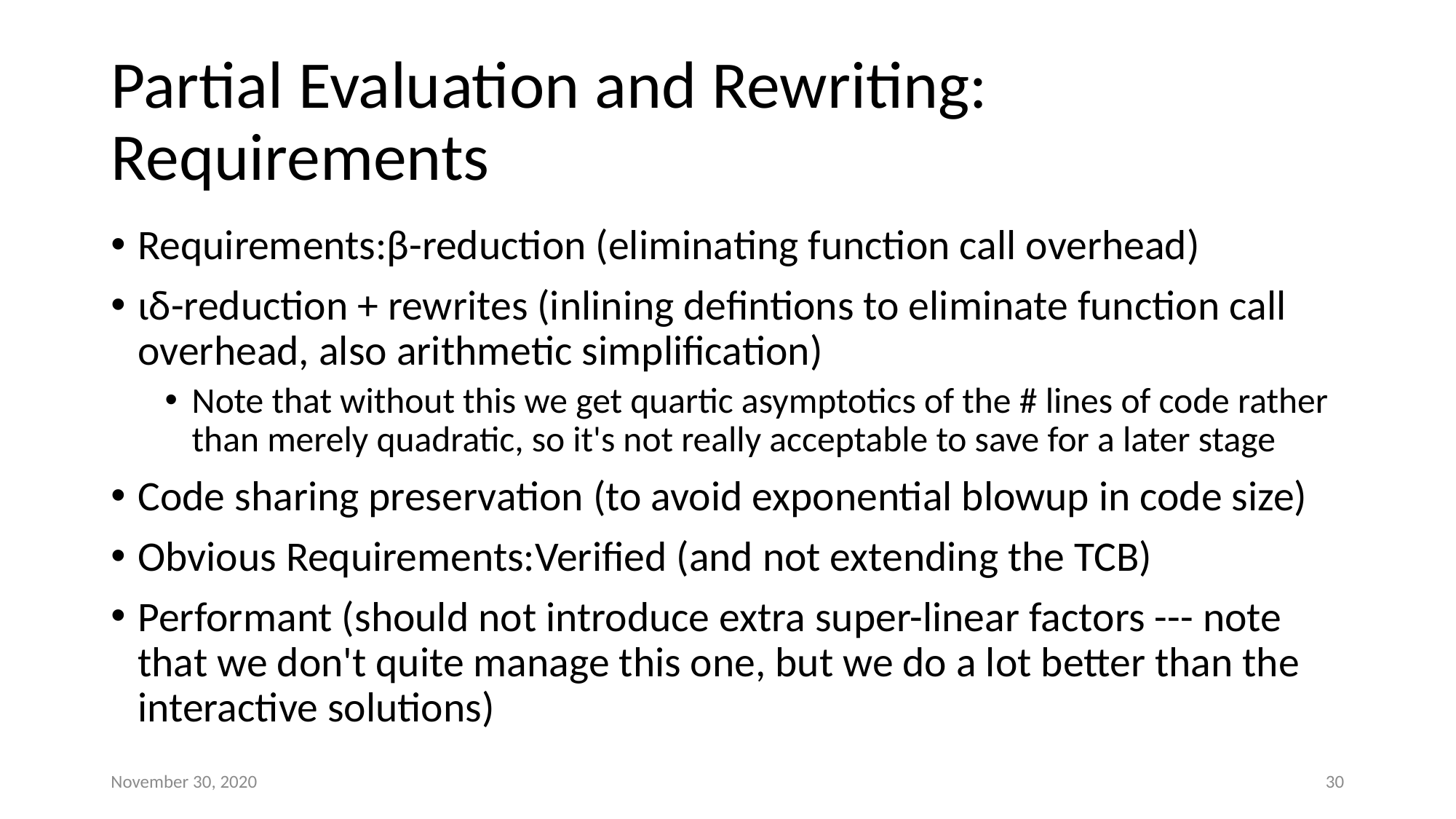

# Partial Evaluation and Rewriting: Requirements
Requirements:β-reduction (eliminating function call overhead)
ιδ-reduction + rewrites (inlining defintions to eliminate function call overhead, also arithmetic simplification)
Note that without this we get quartic asymptotics of the # lines of code rather than merely quadratic, so it's not really acceptable to save for a later stage
Code sharing preservation (to avoid exponential blowup in code size)
Obvious Requirements:Verified (and not extending the TCB)
Performant (should not introduce extra super-linear factors --- note that we don't quite manage this one, but we do a lot better than the interactive solutions)

November 30, 2020
30